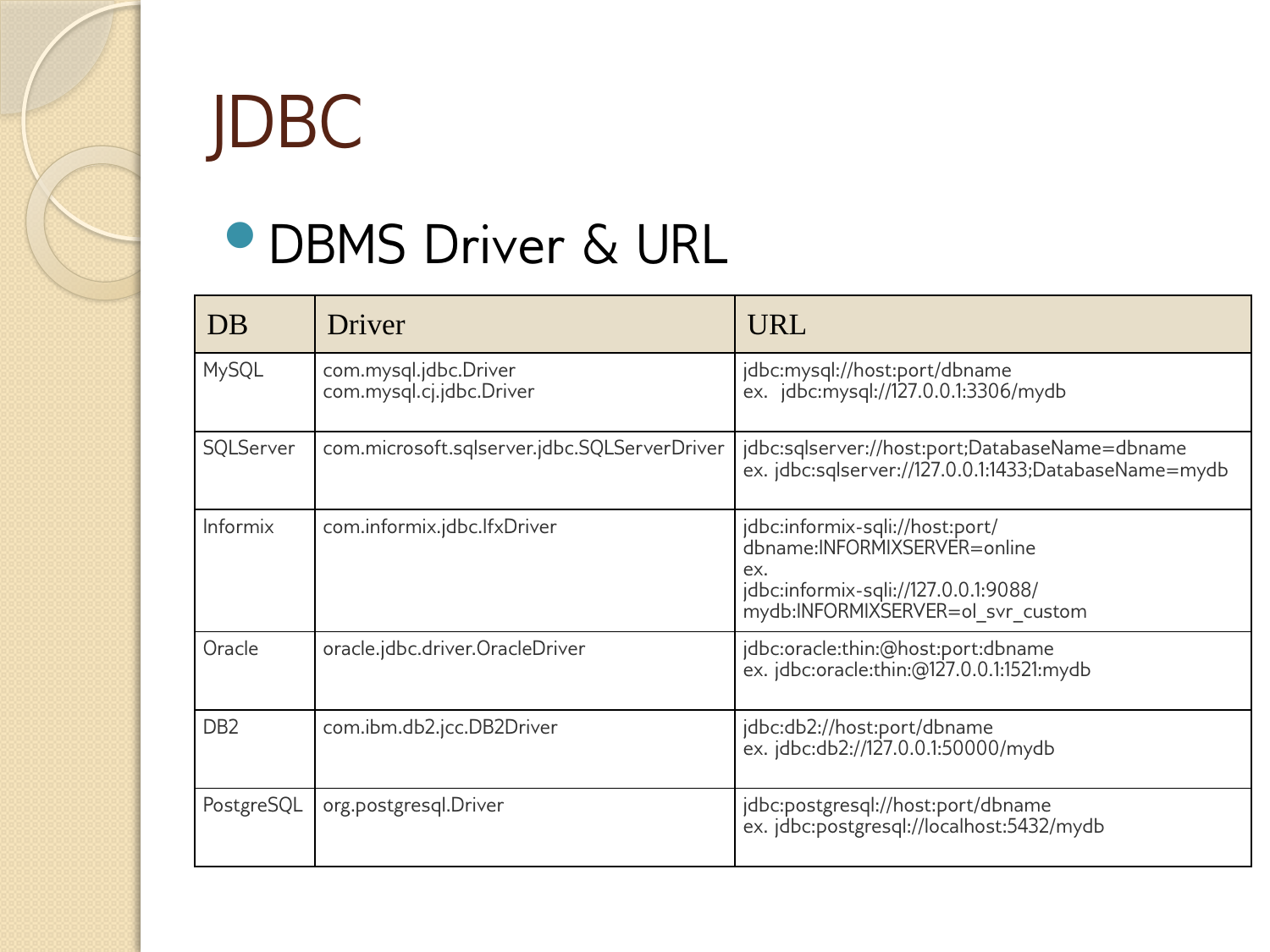

# JDBC
DBMS Driver & URL

| DB | Driver | URL |
| --- | --- | --- |
| MySQL | com.mysql.jdbc.Driver com.mysql.cj.jdbc.Driver | jdbc:mysql://host:port/dbname ex. jdbc:mysql://127.0.0.1:3306/mydb |
| SQLServer | com.microsoft.sqlserver.jdbc.SQLServerDriver | jdbc:sqlserver://host:port;DatabaseName=dbname ex. jdbc:sqlserver://127.0.0.1:1433;DatabaseName=mydb |
| Informix | com.informix.jdbc.IfxDriver | jdbc:informix-sqli://host:port/dbname:INFORMIXSERVER=online ex. jdbc:informix-sqli://127.0.0.1:9088/mydb:INFORMIXSERVER=ol\_svr\_custom |
| Oracle | oracle.jdbc.driver.OracleDriver | jdbc:oracle:thin:@host:port:dbname ex. jdbc:oracle:thin:@127.0.0.1:1521:mydb |
| DB2 | com.ibm.db2.jcc.DB2Driver | jdbc:db2://host:port/dbname ex. jdbc:db2://127.0.0.1:50000/mydb |
| PostgreSQL | org.postgresql.Driver | jdbc:postgresql://host:port/dbname ex. jdbc:postgresql://localhost:5432/mydb |